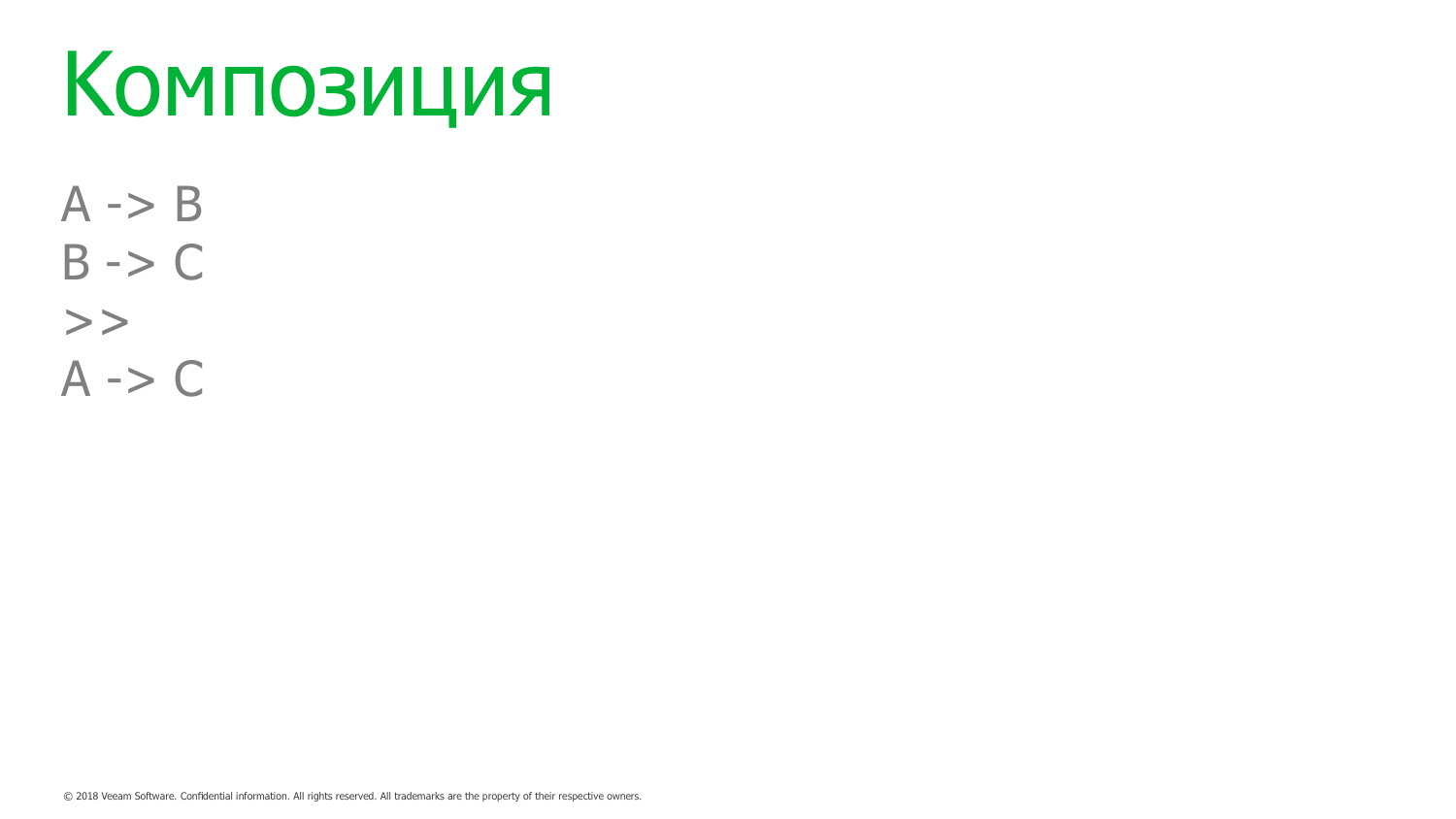

# Композиция
A -> B
B -> C
>>
A -> C